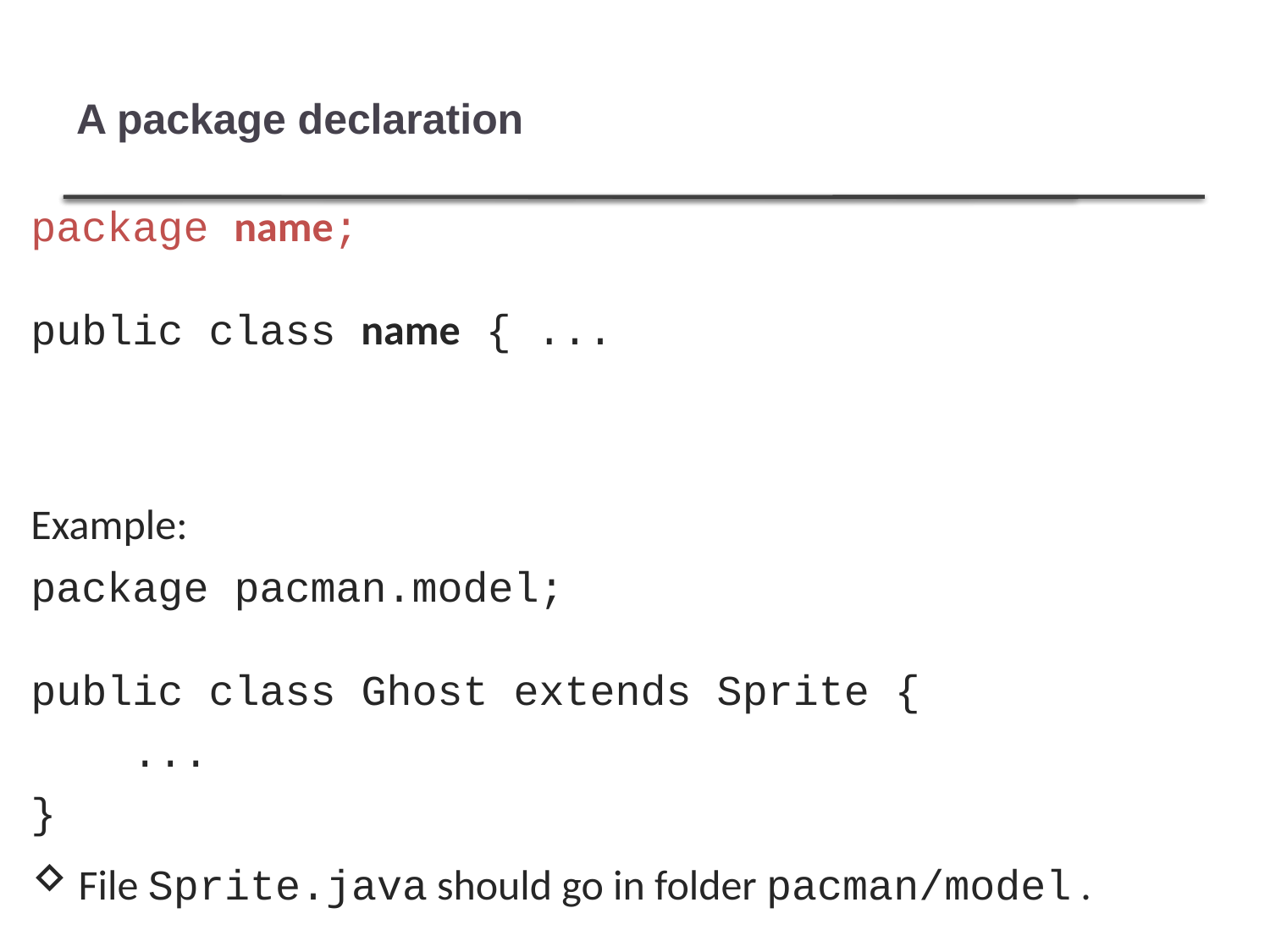

# A package declaration
package name;

public class name { ...

Example:
package pacman.model;

public class Ghost extends Sprite {
    ...
}
File Sprite.java should go in folder pacman/model .